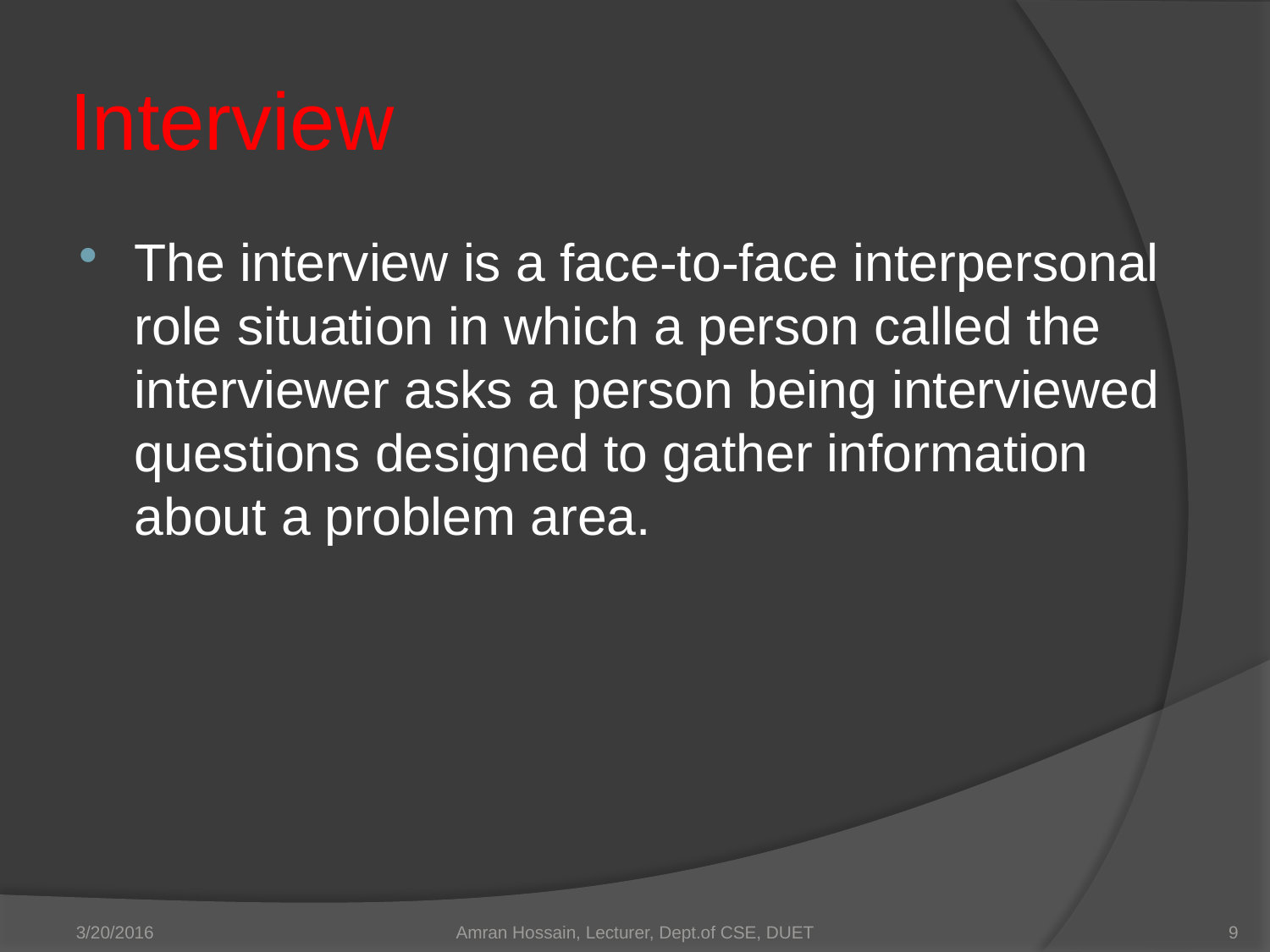

# Interview
The interview is a face-to-face interpersonal role situation in which a person called the interviewer asks a person being interviewed questions designed to gather information about a problem area.
3/20/2016
Amran Hossain, Lecturer, Dept.of CSE, DUET
9